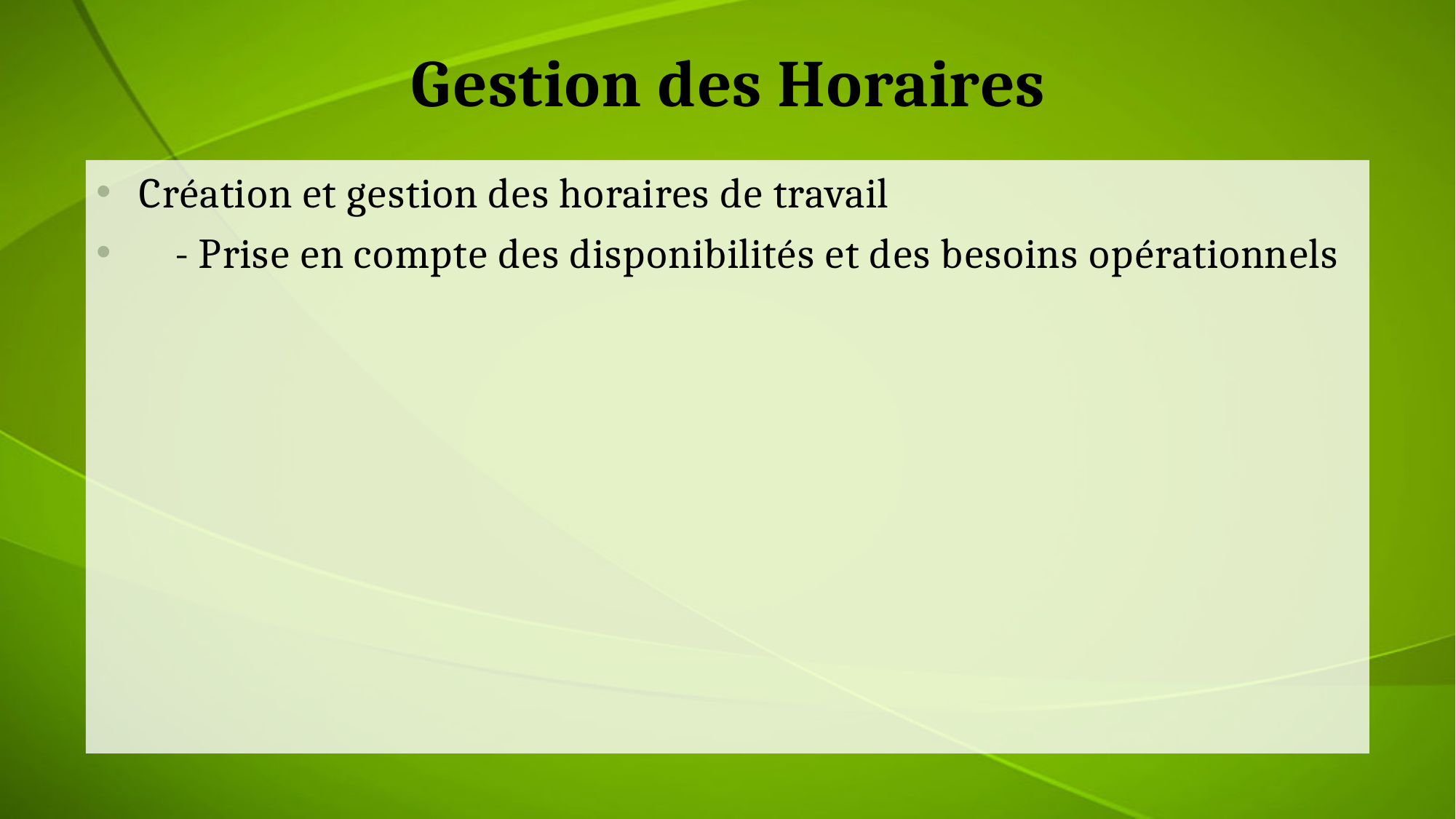

# Gestion des Horaires
Création et gestion des horaires de travail
    - Prise en compte des disponibilités et des besoins opérationnels